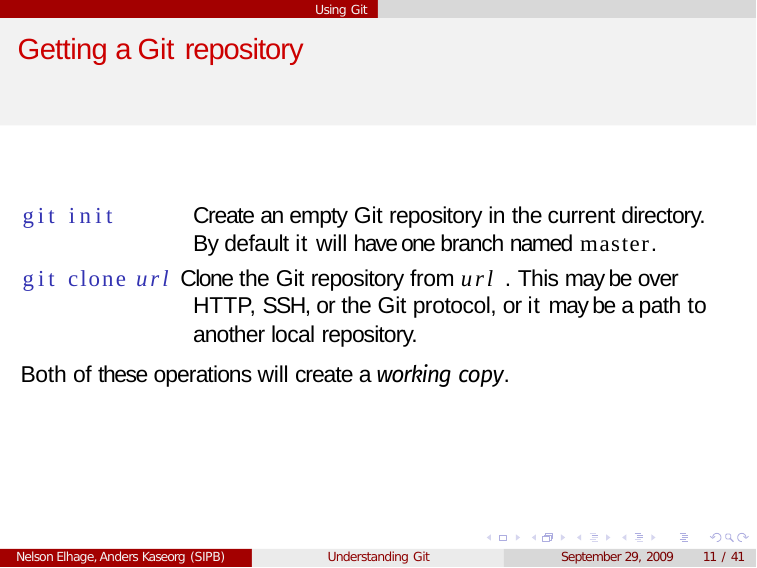

Using Git

# Getting a Git repository
git init
Create an empty Git repository in the current directory.  By default it will have one branch named master.
git clone url Clone the Git repository from url . This may be over  HTTP, SSH, or the Git protocol, or it may be a path to  another local repository.
Both of these operations will create a working copy.

Nelson Elhage, Anders Kaseorg (SIPB)
Understanding Git
September 29, 2009
11 / 41